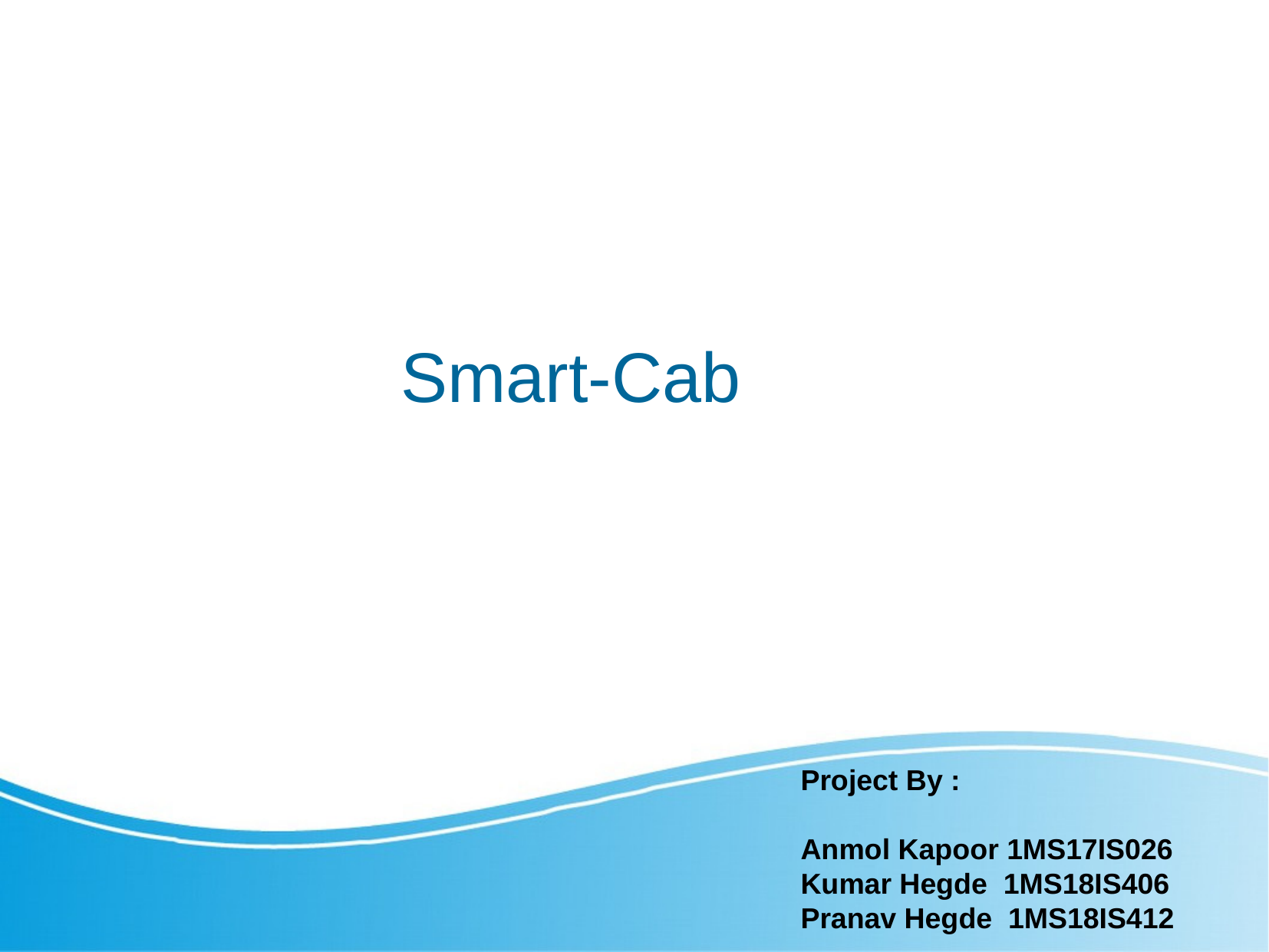

Smart-Cab
Project By :

Anmol Kapoor 1MS17IS026
Kumar Hegde  1MS18IS406
Pranav Hegde  1MS18IS412